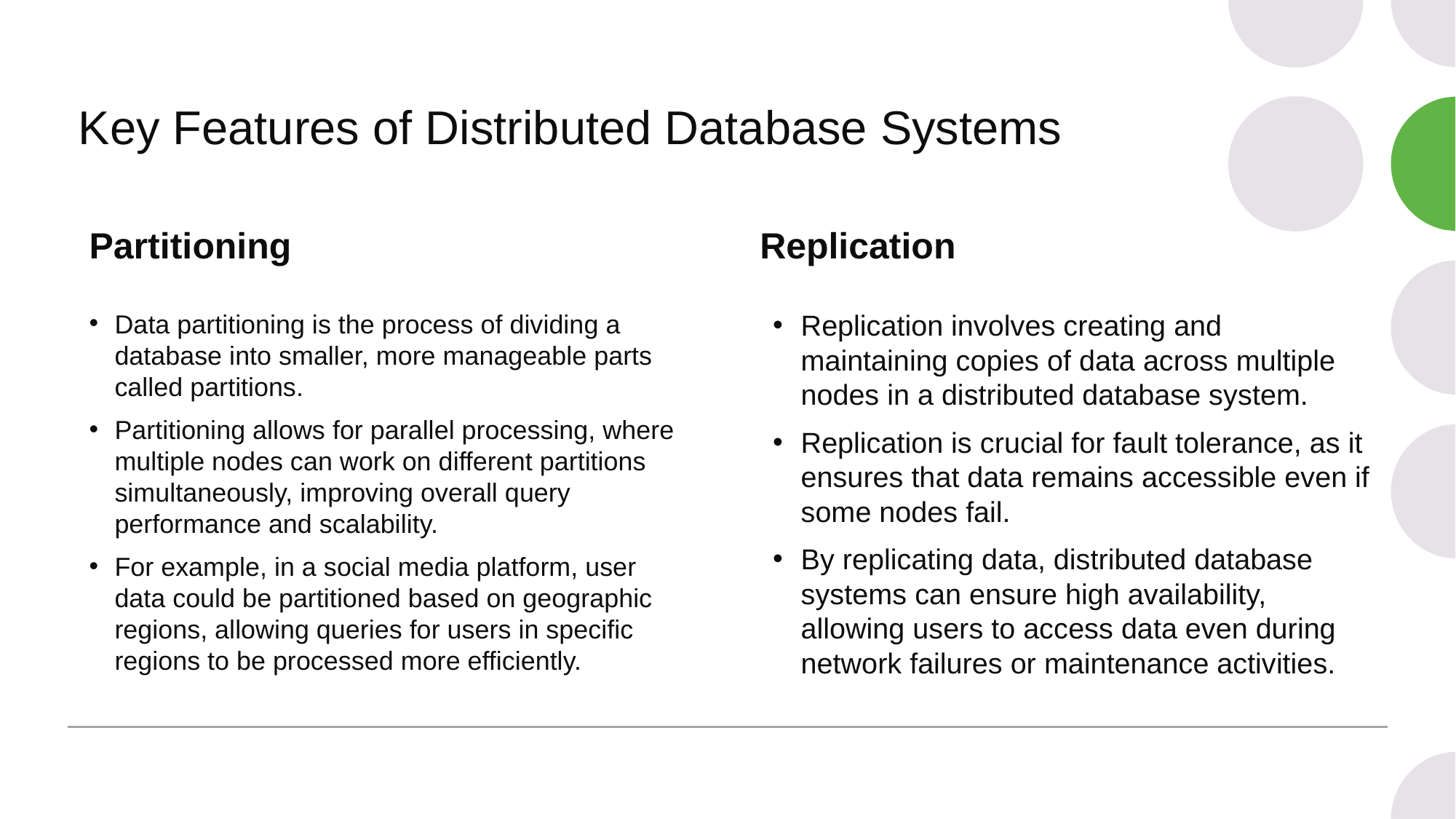

# Key Features of Distributed Database Systems
Partitioning
Replication
Data partitioning is the process of dividing a database into smaller, more manageable parts called partitions.
Partitioning allows for parallel processing, where multiple nodes can work on different partitions simultaneously, improving overall query performance and scalability.
For example, in a social media platform, user data could be partitioned based on geographic regions, allowing queries for users in specific regions to be processed more efficiently.
Replication involves creating and maintaining copies of data across multiple nodes in a distributed database system.
Replication is crucial for fault tolerance, as it ensures that data remains accessible even if some nodes fail.
By replicating data, distributed database systems can ensure high availability, allowing users to access data even during network failures or maintenance activities.